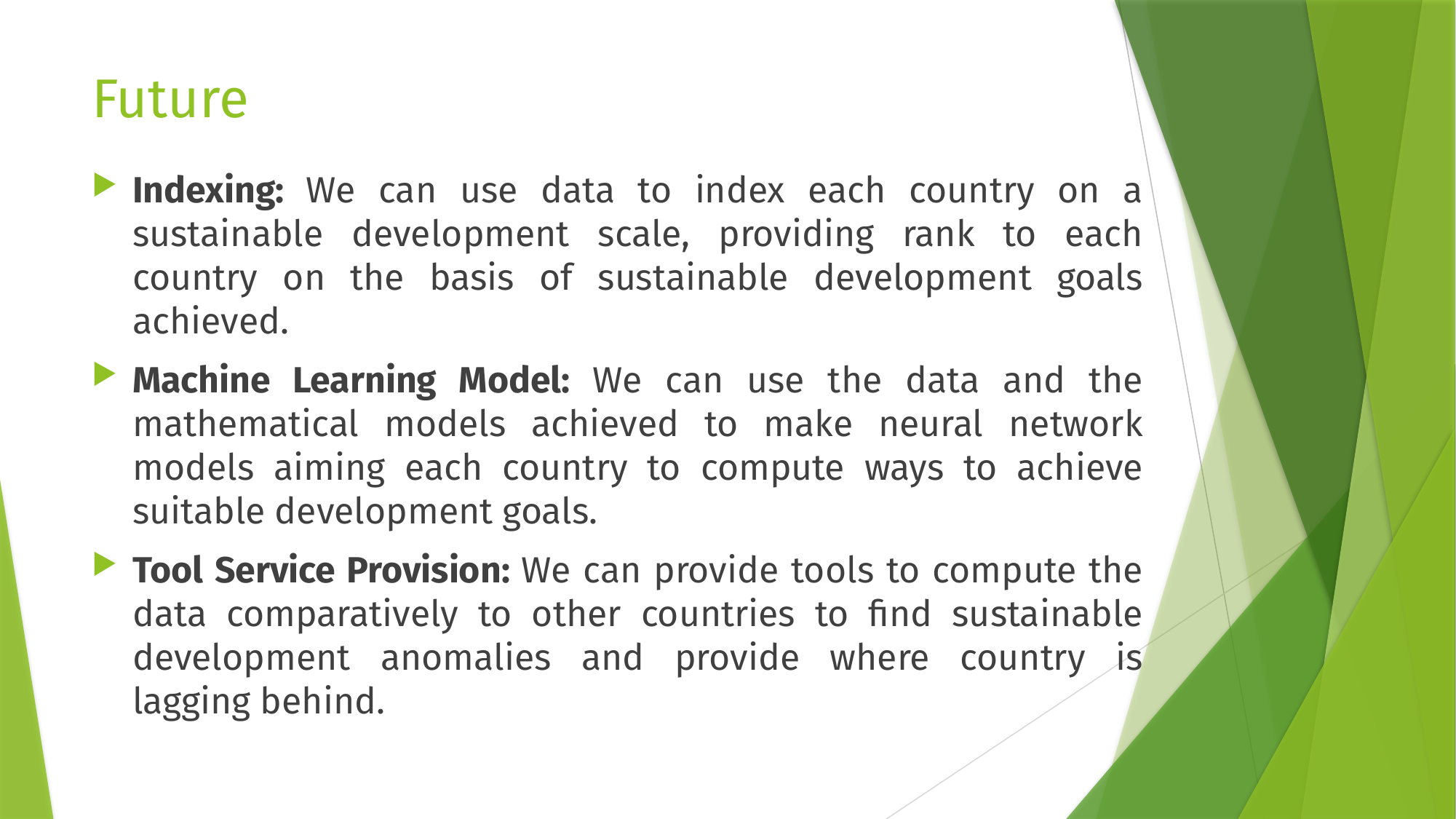

# Future
Indexing: We can use data to index each country on a sustainable development scale, providing rank to each country on the basis of sustainable development goals achieved.
Machine Learning Model: We can use the data and the mathematical models achieved to make neural network models aiming each country to compute ways to achieve suitable development goals.
Tool Service Provision: We can provide tools to compute the data comparatively to other countries to find sustainable development anomalies and provide where country is lagging behind.